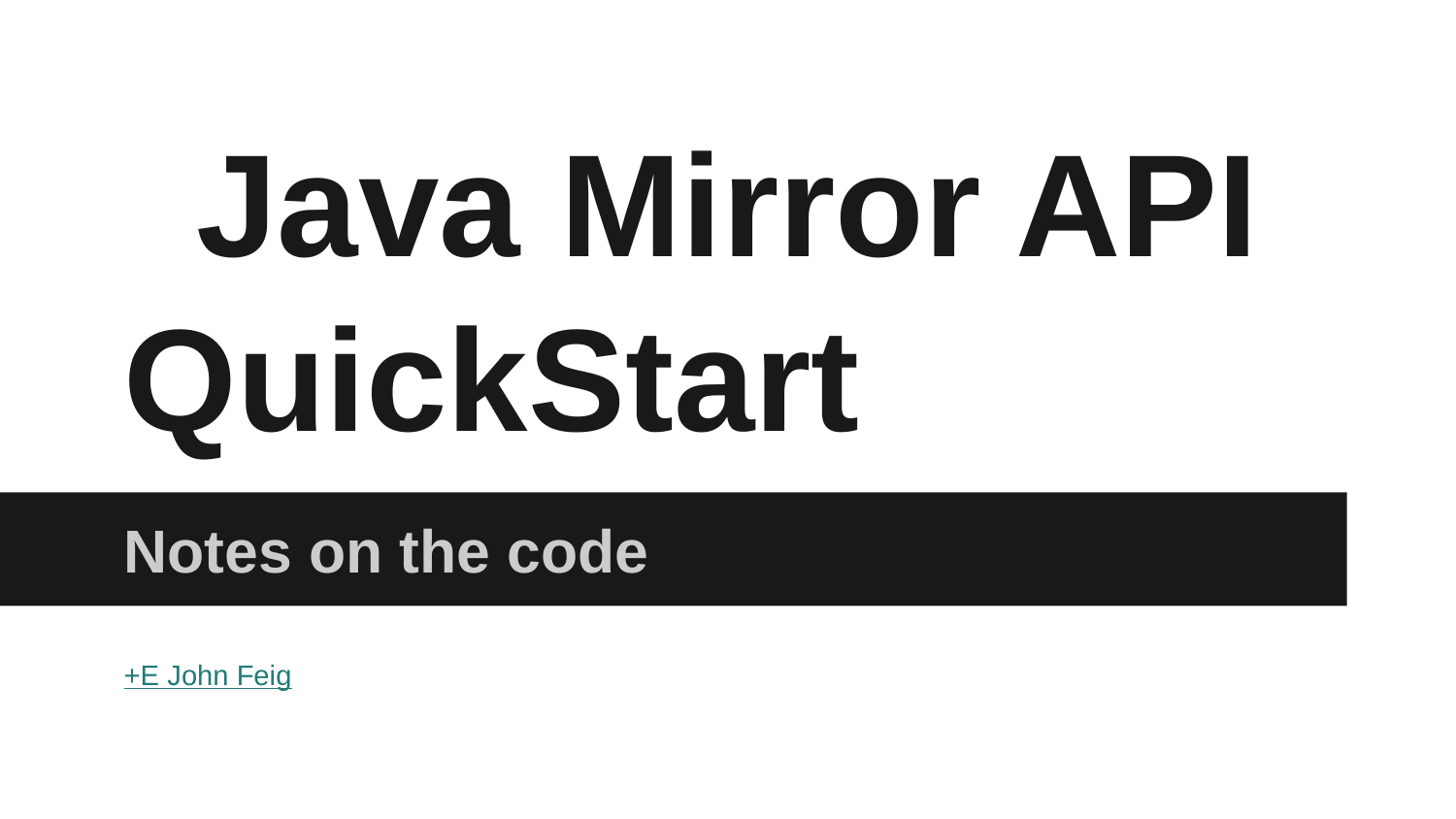

# Java Mirror API QuickStart
Notes on the code
+E John Feig